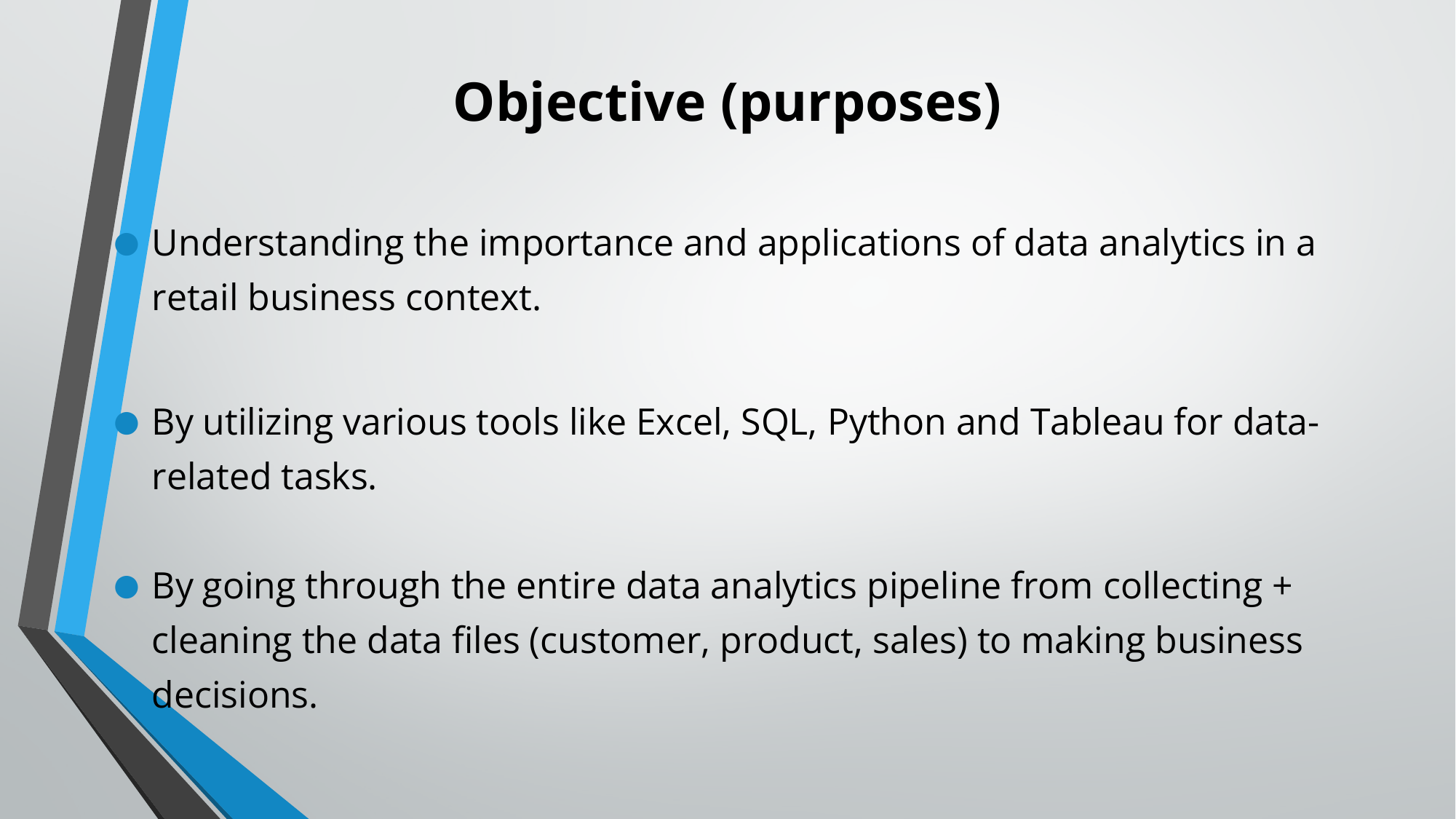

# Objective (purposes)
Understanding the importance and applications of data analytics in a retail business context.

By utilizing various tools like Excel, SQL, Python and Tableau for data-related tasks.

By going through the entire data analytics pipeline from collecting + cleaning the data files (customer, product, sales) to making business decisions.